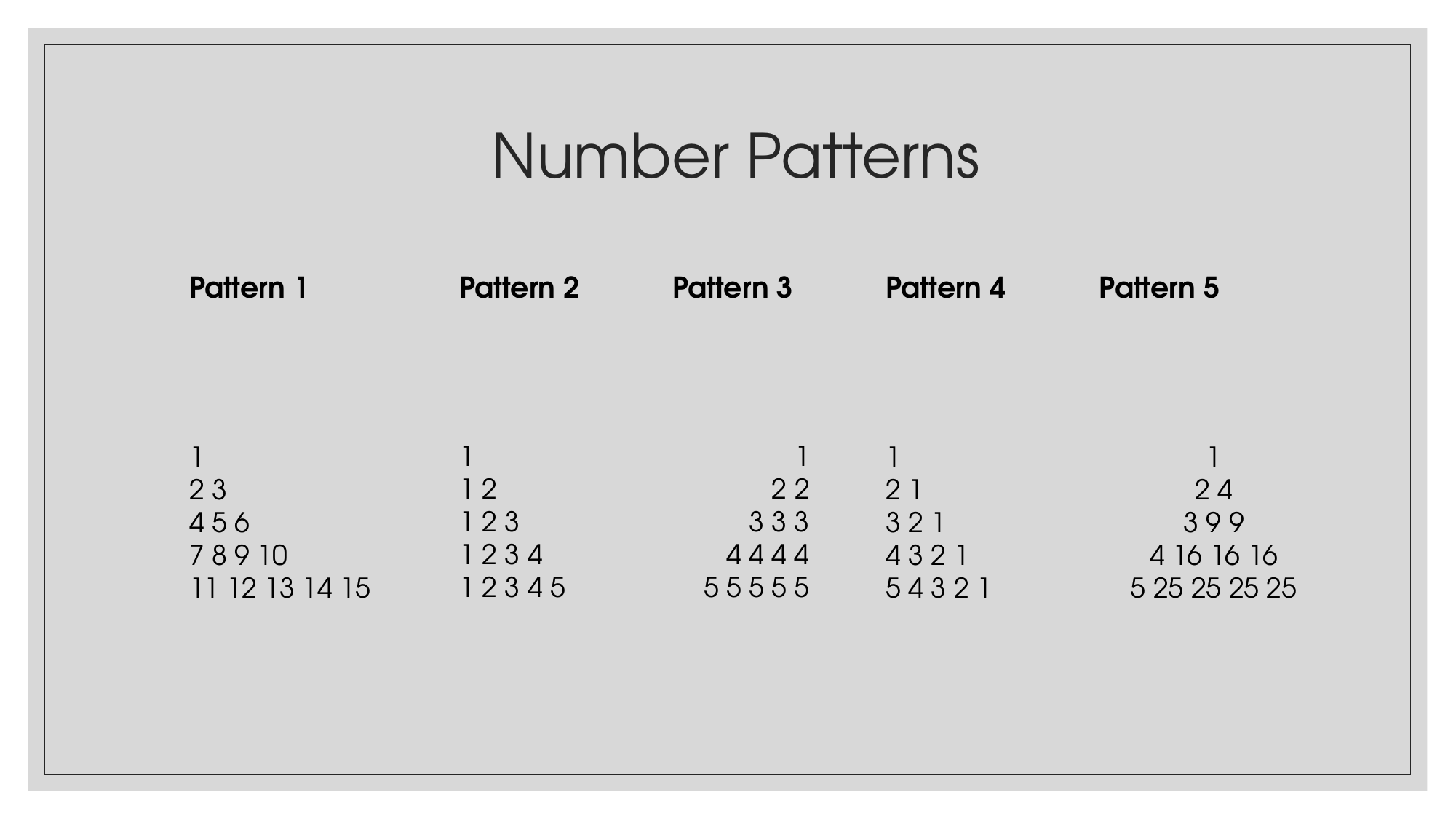

# Number Patterns
Pattern 1
Pattern 2
Pattern 3
Pattern 4
Pattern 5
1
2 3
4 5 6
7 8 9 10
11 12 13 14 15
1
1 2
1 2 3
1 2 3 4
1 2 3 4 5
1
2 2
3 3 3
4 4 4 4
5 5 5 5 5
1
2 1
3 2 1
4 3 2 1
5 4 3 2 1
1
2 4
3 9 9
4 16 16 16
5 25 25 25 25